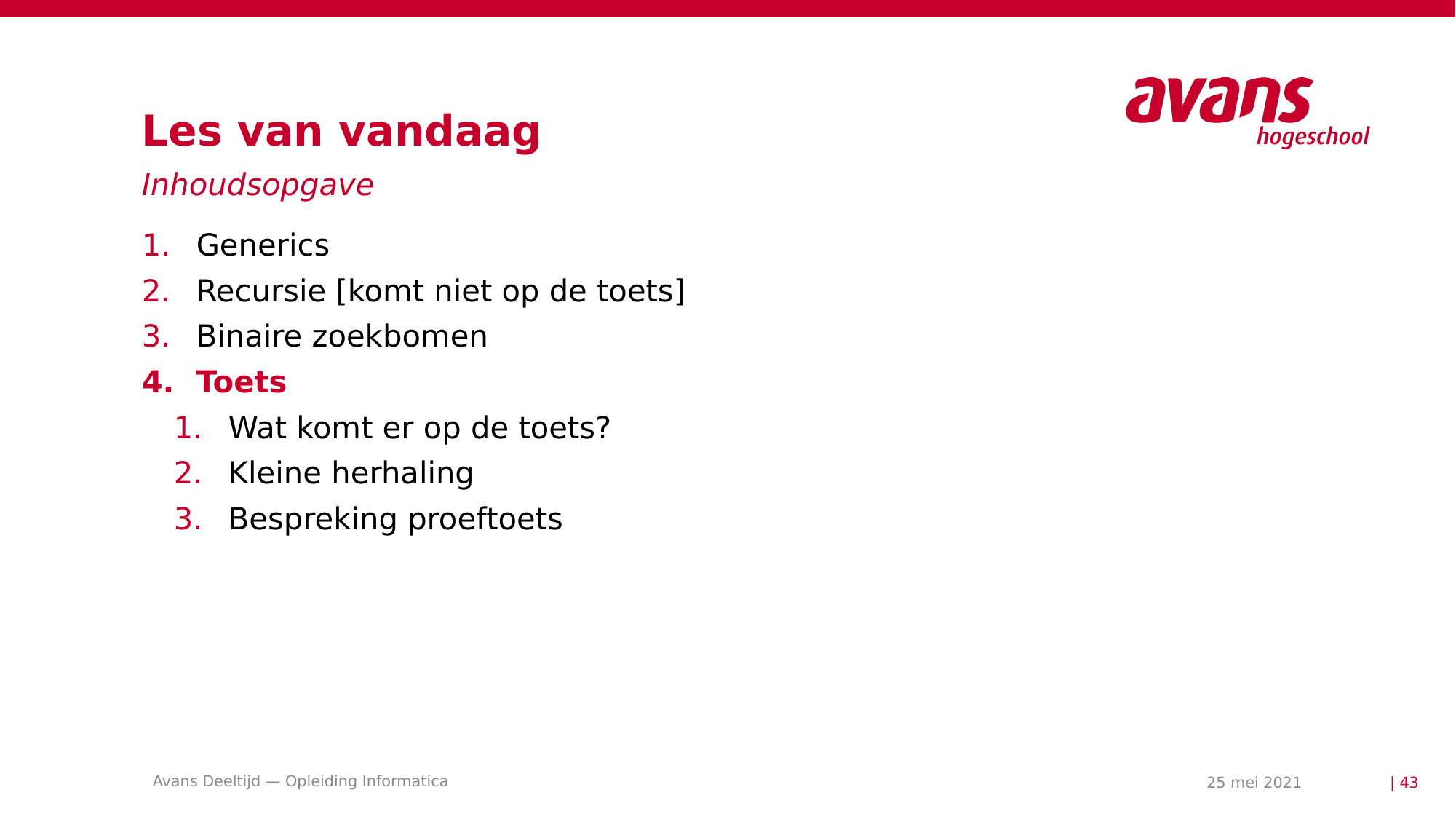

# Les van vandaag
Inhoudsopgave
Generics
Recursie [komt niet op de toets]
Binaire zoekbomen
Toets
Wat komt er op de toets?
Kleine herhaling
Bespreking proeftoets

Avans Deeltijd — Opleiding Informatica
25 mei 2021
| 43